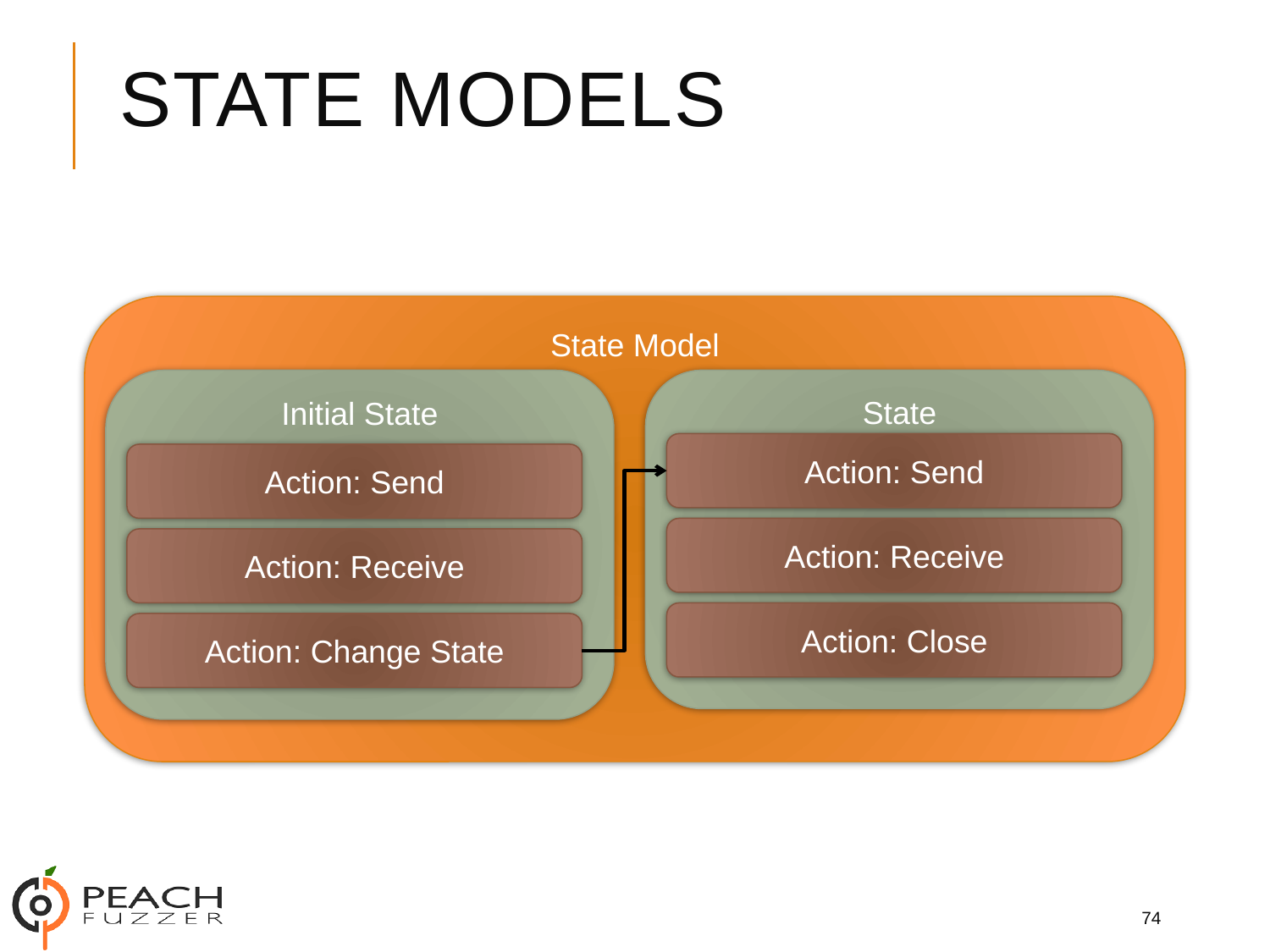

# State Models
State Model
Initial State
State
Action: Send
Action: Send
Action: Receive
Action: Receive
Action: Close
Action: Change State
74